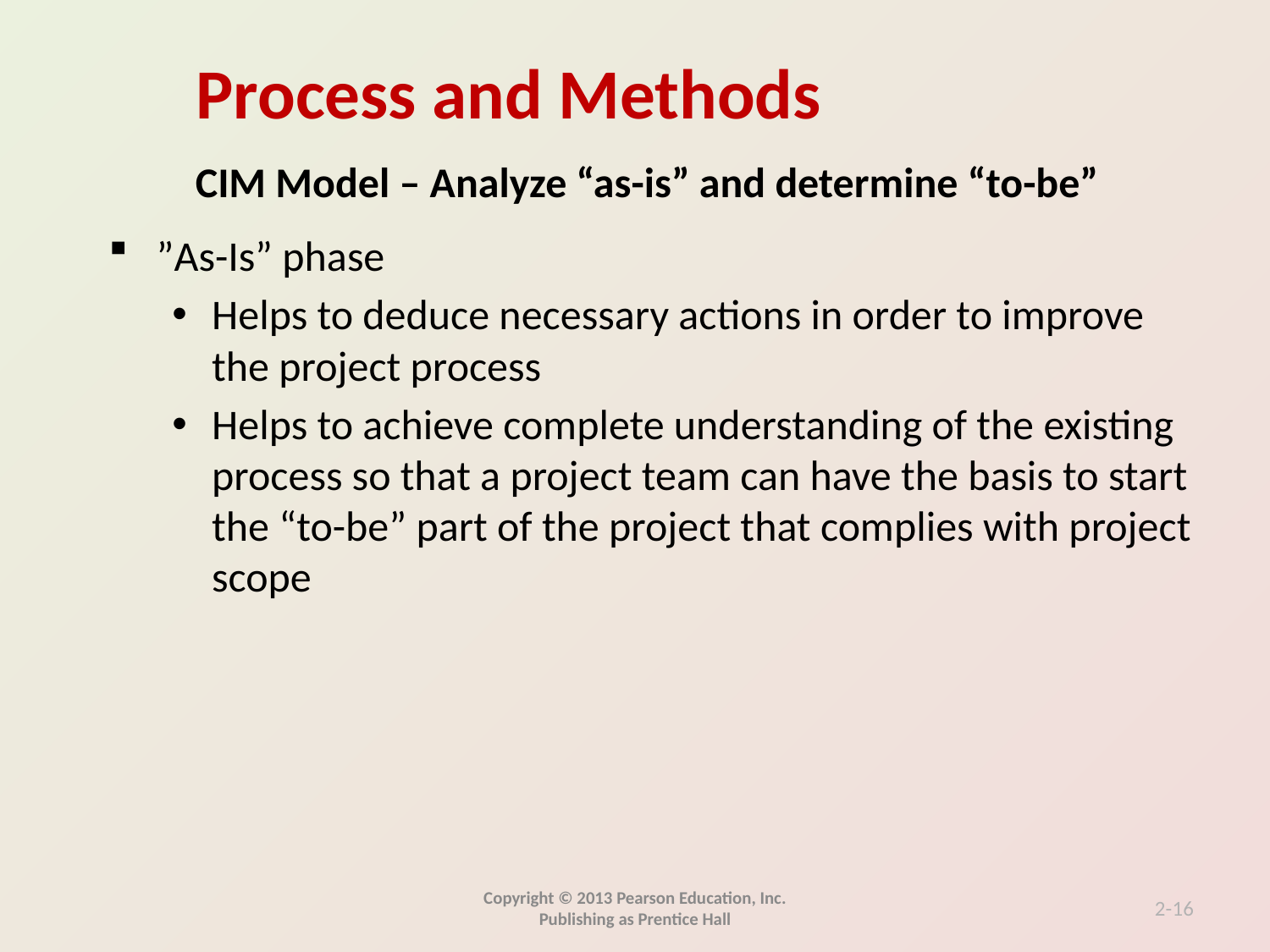

CIM Model – Analyze “as-is” and determine “to-be”
”As-Is” phase
Helps to deduce necessary actions in order to improve the project process
Helps to achieve complete understanding of the existing process so that a project team can have the basis to start the “to-be” part of the project that complies with project scope

Copyright © 2013 Pearson Education, Inc. Publishing as Prentice Hall
2-16